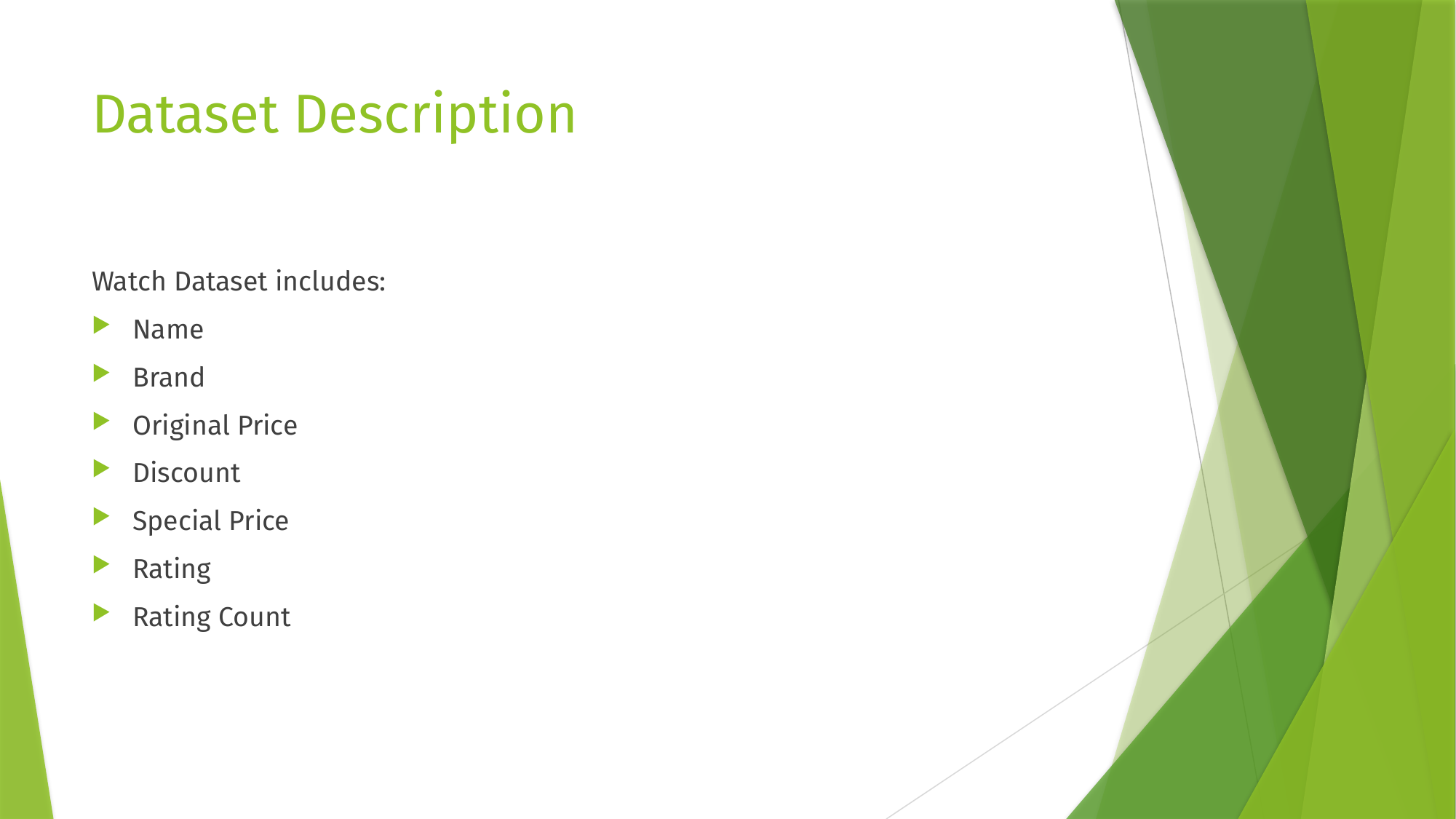

# Dataset Description
Watch Dataset includes:
Name
Brand
Original Price
Discount
Special Price
Rating
Rating Count